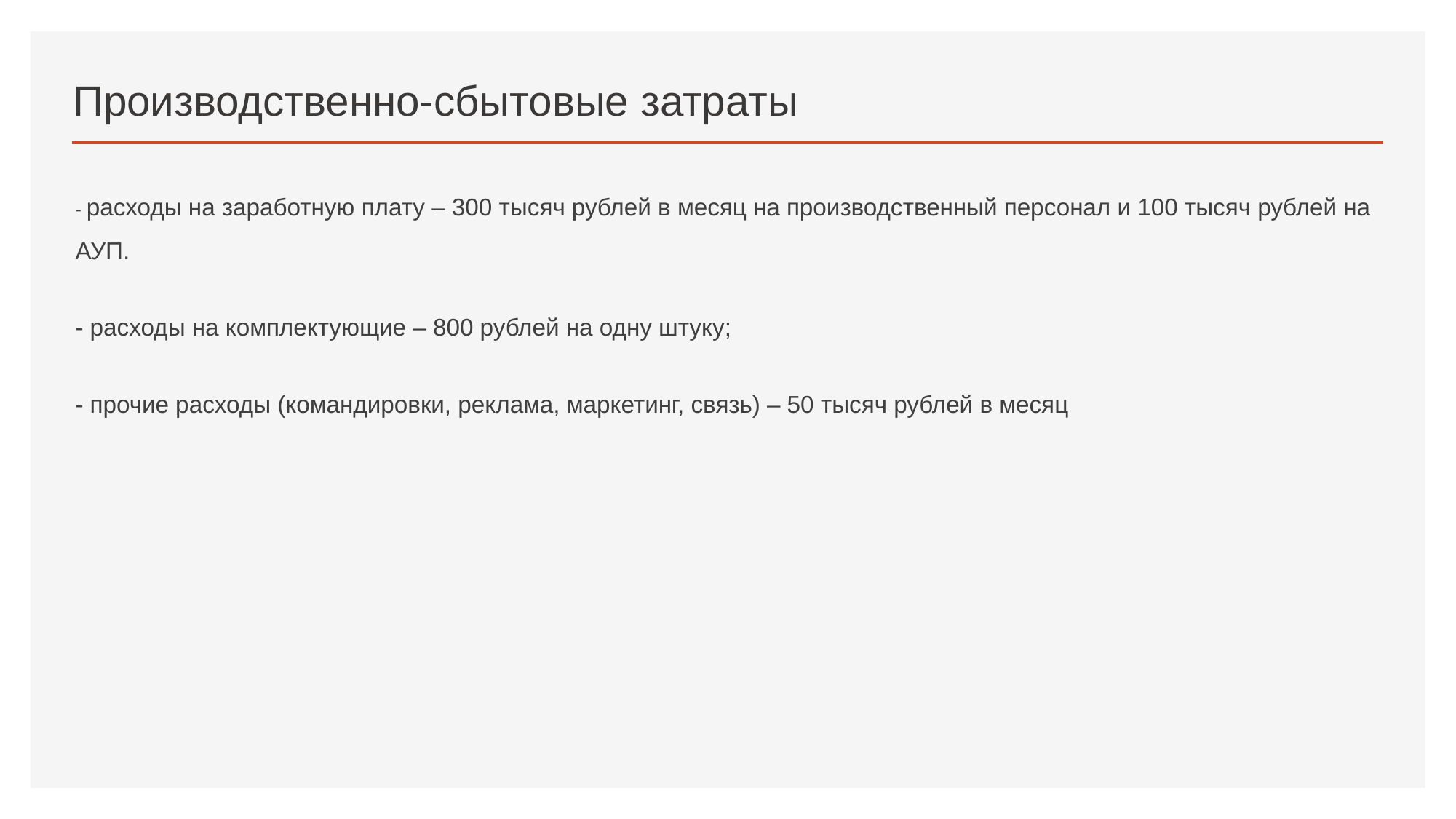

# Производственно-сбытовые затраты
- расходы на заработную плату – 300 тысяч рублей в месяц на производственный персонал и 100 тысяч рублей на АУП.
- расходы на комплектующие – 800 рублей на одну штуку;
- прочие расходы (командировки, реклама, маркетинг, связь) – 50 тысяч рублей в месяц